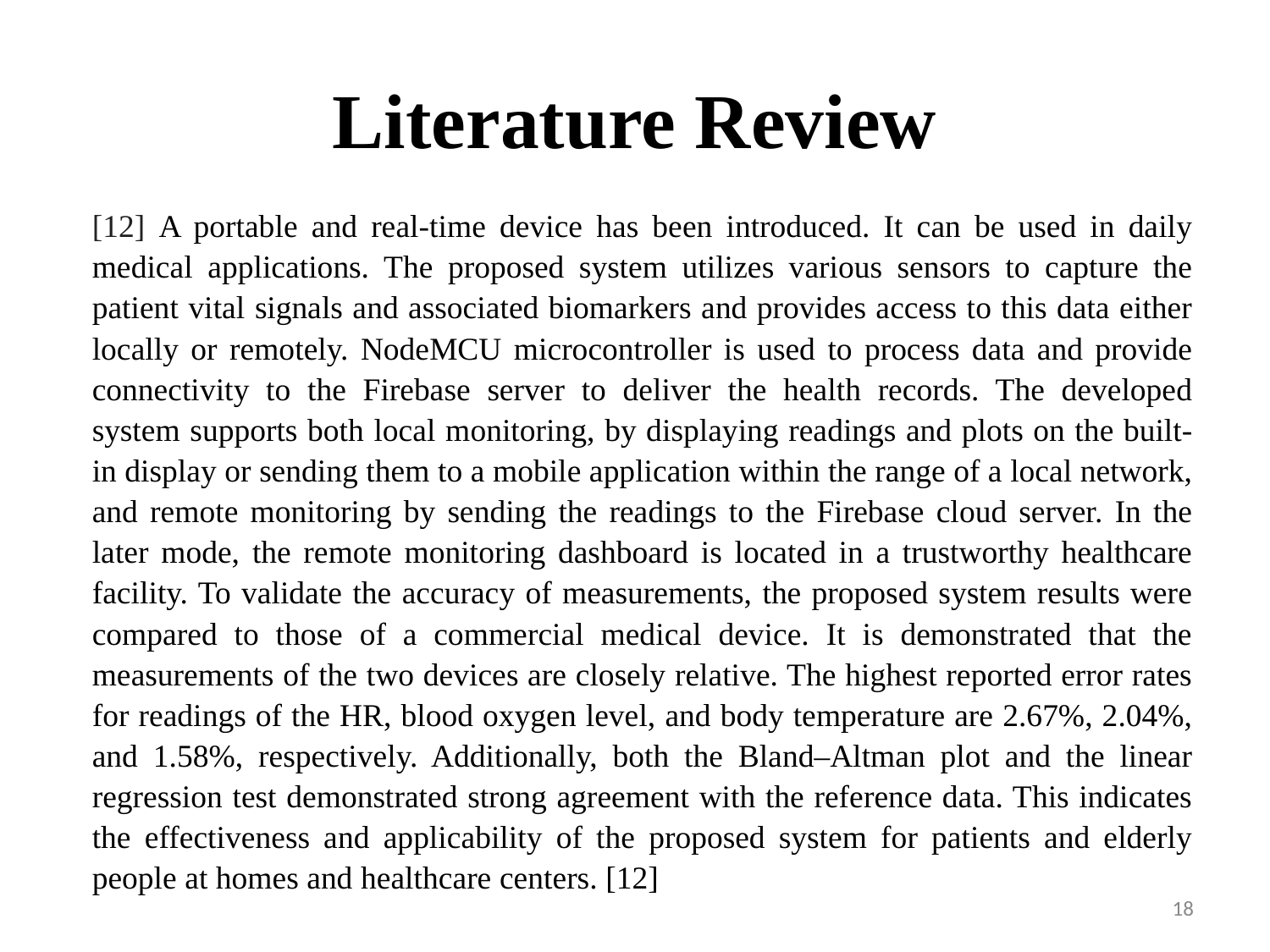

# Literature Review
[12] A portable and real-time device has been introduced. It can be used in daily medical applications. The proposed system utilizes various sensors to capture the patient vital signals and associated biomarkers and provides access to this data either locally or remotely. NodeMCU microcontroller is used to process data and provide connectivity to the Firebase server to deliver the health records. The developed system supports both local monitoring, by displaying readings and plots on the built-in display or sending them to a mobile application within the range of a local network, and remote monitoring by sending the readings to the Firebase cloud server. In the later mode, the remote monitoring dashboard is located in a trustworthy healthcare facility. To validate the accuracy of measurements, the proposed system results were compared to those of a commercial medical device. It is demonstrated that the measurements of the two devices are closely relative. The highest reported error rates for readings of the HR, blood oxygen level, and body temperature are 2.67%, 2.04%, and 1.58%, respectively. Additionally, both the Bland–Altman plot and the linear regression test demonstrated strong agreement with the reference data. This indicates the effectiveness and applicability of the proposed system for patients and elderly people at homes and healthcare centers. [12]

18